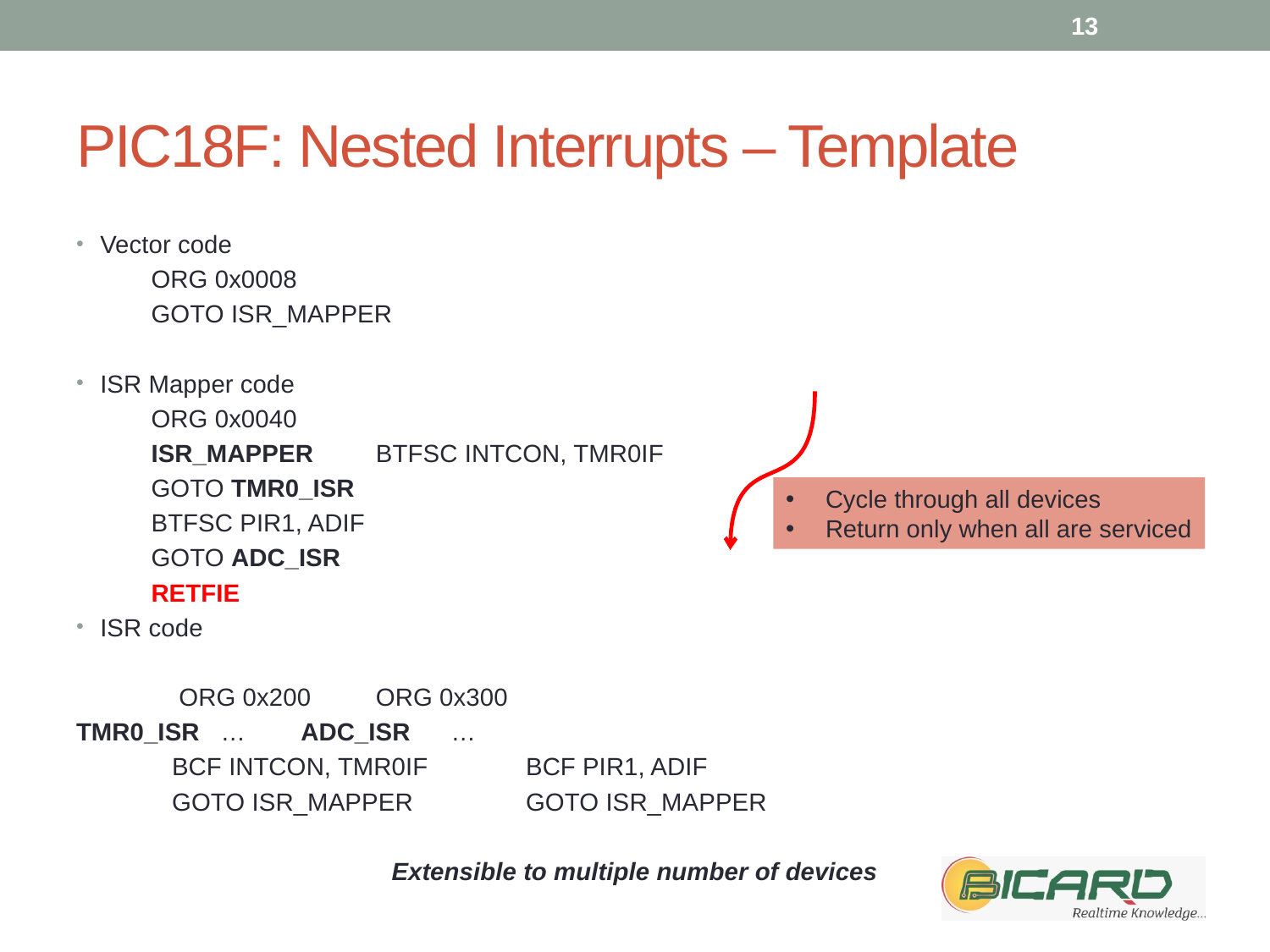

13
# PIC18F: Nested Interrupts – Template
Vector code
			ORG 0x0008
			GOTO ISR_MAPPER

ISR Mapper code
			ORG 0x0040
	ISR_MAPPER	BTFSC INTCON, TMR0IF
			GOTO TMR0_ISR
			BTFSC PIR1, ADIF
			GOTO ADC_ISR
			RETFIE
ISR code

	    ORG 0x200			ORG 0x300
TMR0_ISR   …			ADC_ISR	…
	   BCF INTCON, TMR0IF		BCF PIR1, ADIF
	   GOTO ISR_MAPPER 		GOTO ISR_MAPPER

Extensible to multiple number of devices
Cycle through all devices
Return only when all are serviced